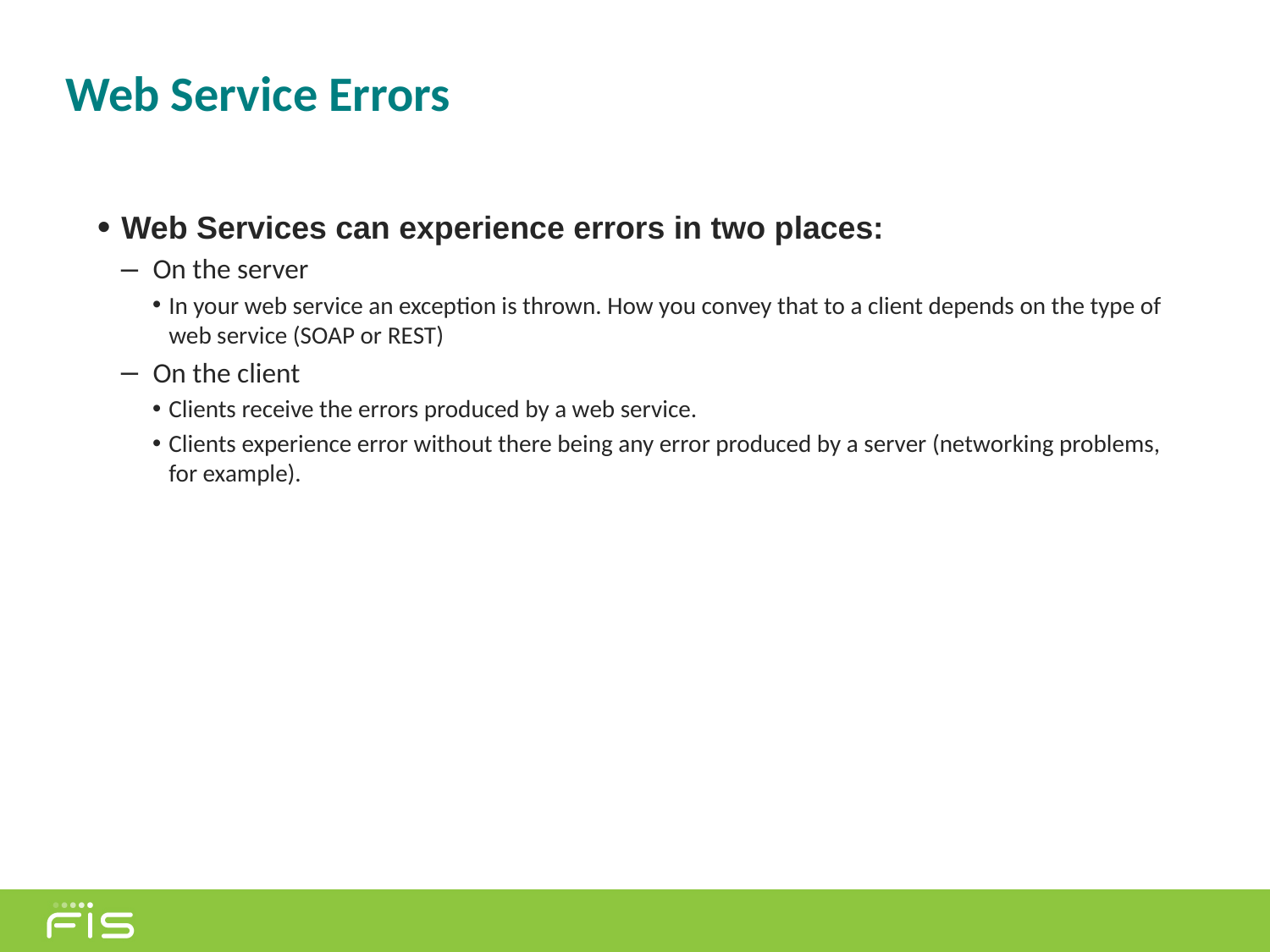

# Web Service Errors
Web Services can experience errors in two places:
On the server
In your web service an exception is thrown. How you convey that to a client depends on the type of web service (SOAP or REST)
On the client
Clients receive the errors produced by a web service.
Clients experience error without there being any error produced by a server (networking problems, for example).